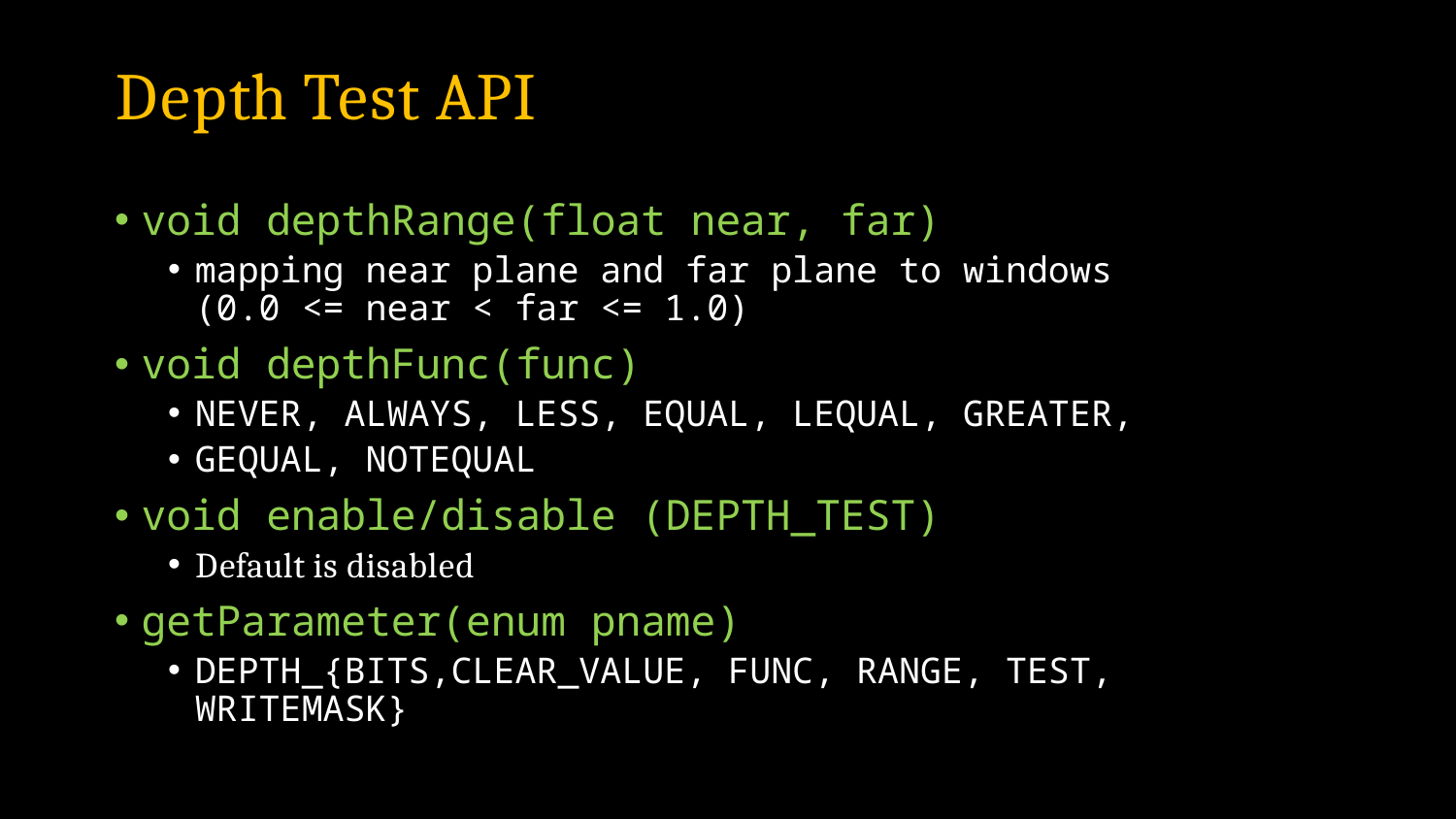

# Depth Test API
void depthRange(float near, far)
mapping near plane and far plane to windows
(0.0 <= near < far <= 1.0)
void depthFunc(func)
NEVER, ALWAYS, LESS, EQUAL, LEQUAL, GREATER,
GEQUAL, NOTEQUAL
void enable/disable (DEPTH_TEST)
Default is disabled
getParameter(enum pname)
DEPTH_{BITS,CLEAR_VALUE, FUNC, RANGE, TEST, WRITEMASK}